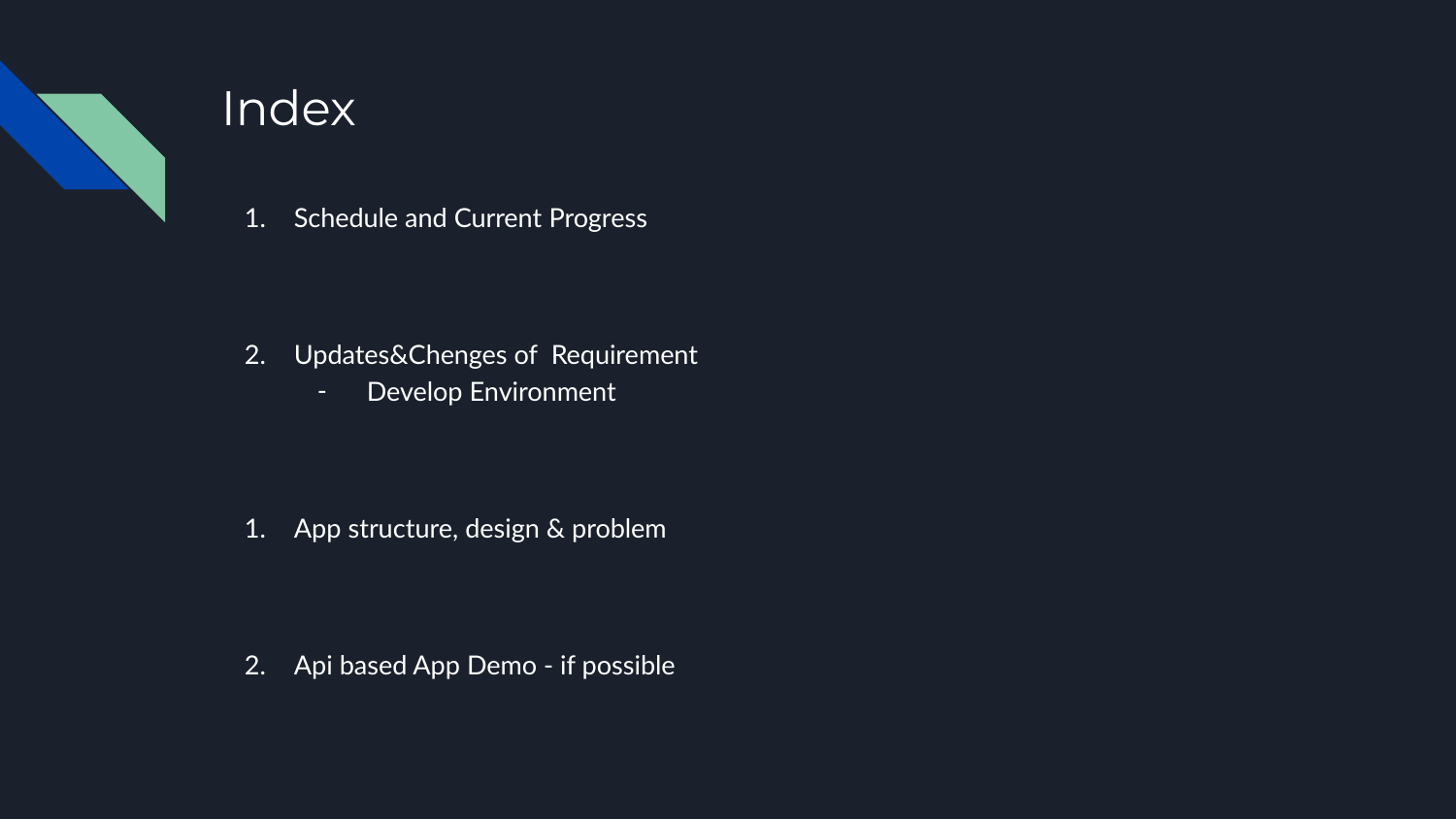

# Index
Schedule and Current Progress

Updates&Chenges of  Requirement
Develop Environment

App structure, design & problem

Api based App Demo - if possible